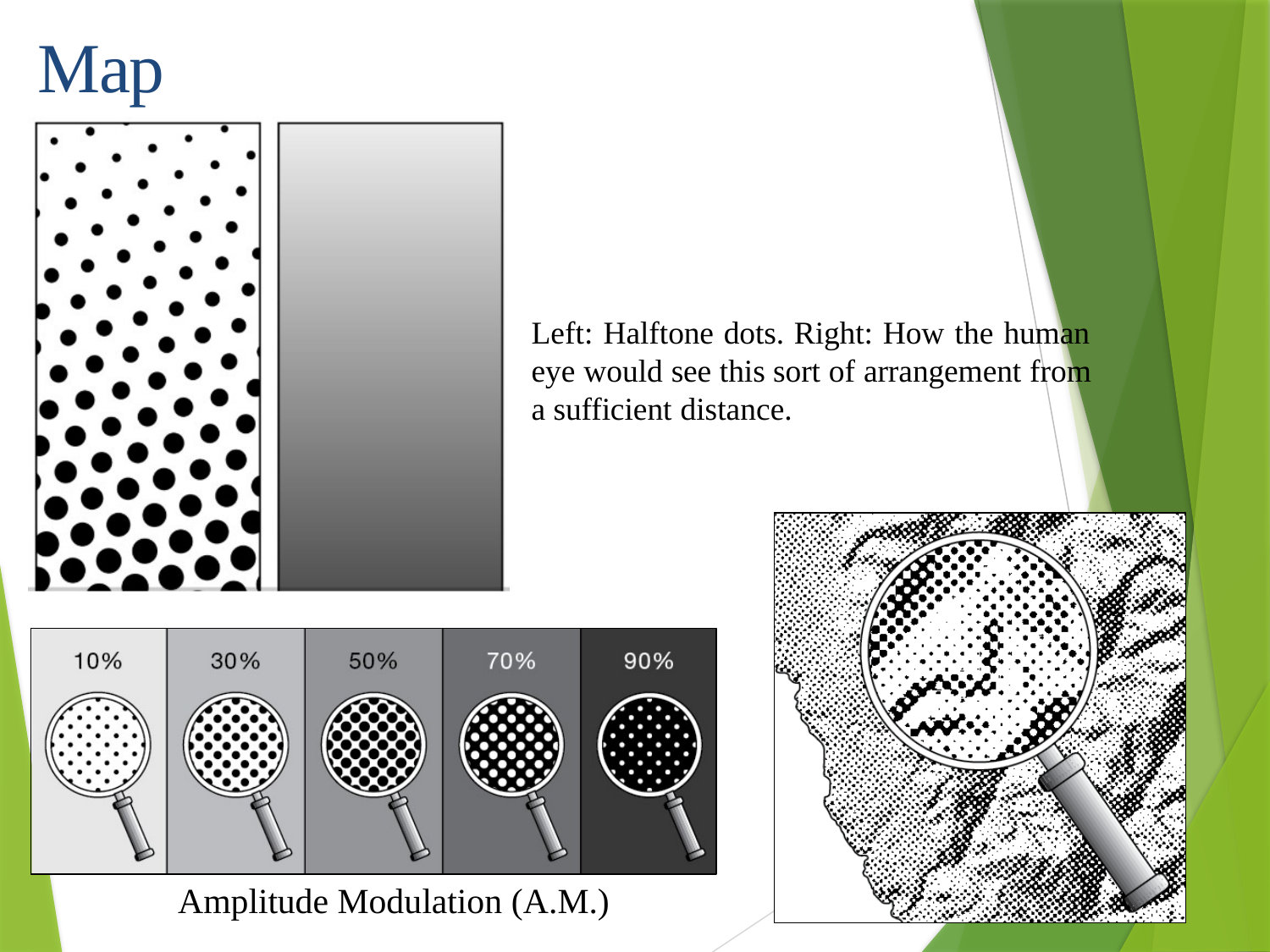

Map Reproduction

Left: Halftone dots. Right: How the human  eye would see this sort of arrangement from  a sufficient distance.

Amplitude Modulation (A.M.)